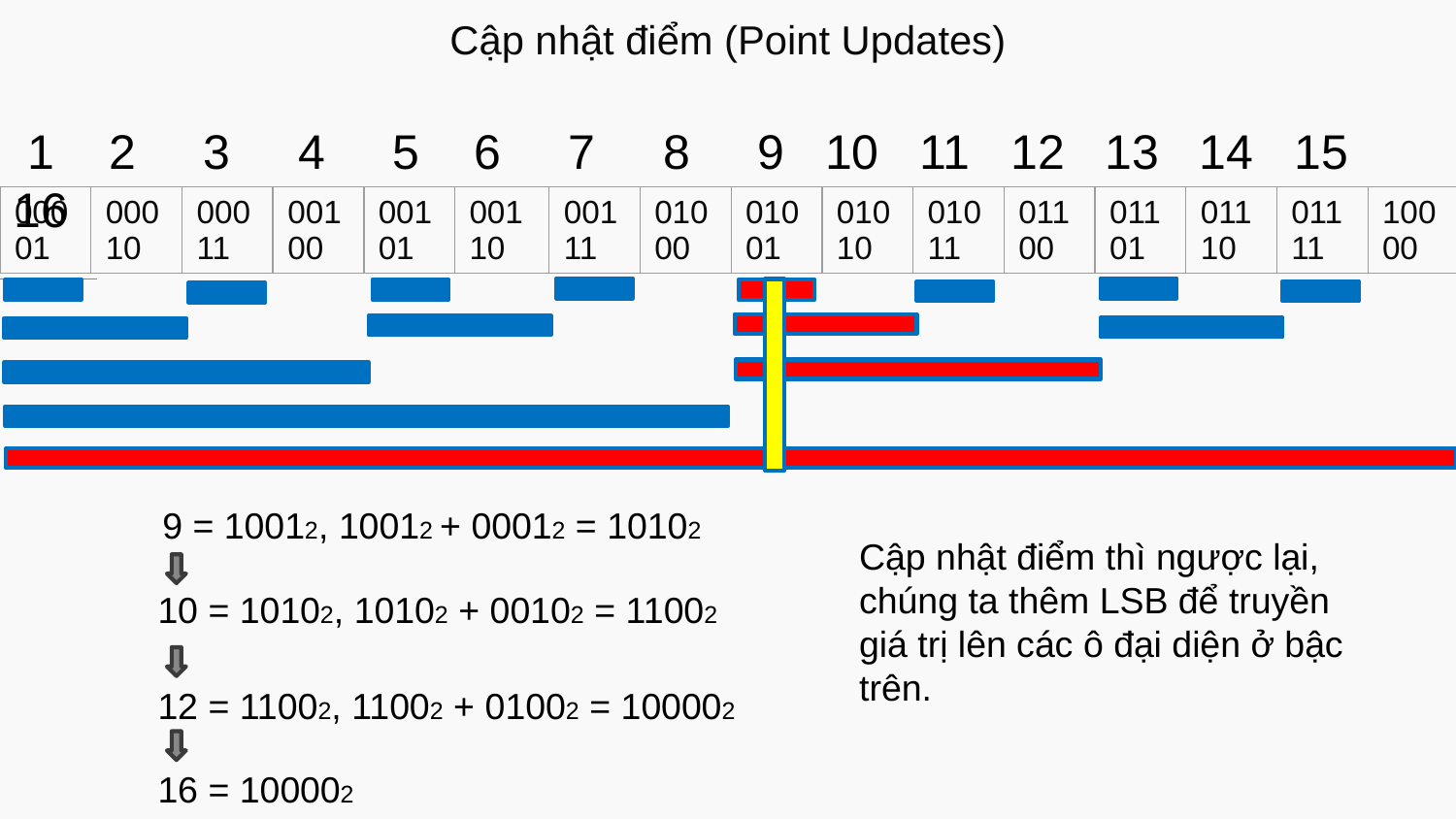

# Cập nhật điểm (Point Updates)
 1    2     3     4     5    6     7     8     9   10   11   12   13   14   15   16
| 00001 | 00010 | 00011 | 00100 | 00101 | 00110 | 00111 | 01000 | 01001 | 01010 | 01011 | 01100 | 01101 | 01110 | 01111 | 10000 |
| --- | --- | --- | --- | --- | --- | --- | --- | --- | --- | --- | --- | --- | --- | --- | --- |

 9 = 10012, 10012 + 00012 = 10102
Cập nhật điểm thì ngược lại, chúng ta thêm LSB để truyền giá trị lên các ô đại diện ở bậc trên.

10 = 10102, 10102 + 00102 = 11002

12 = 11002, 11002 + 01002 = 100002

16 = 100002